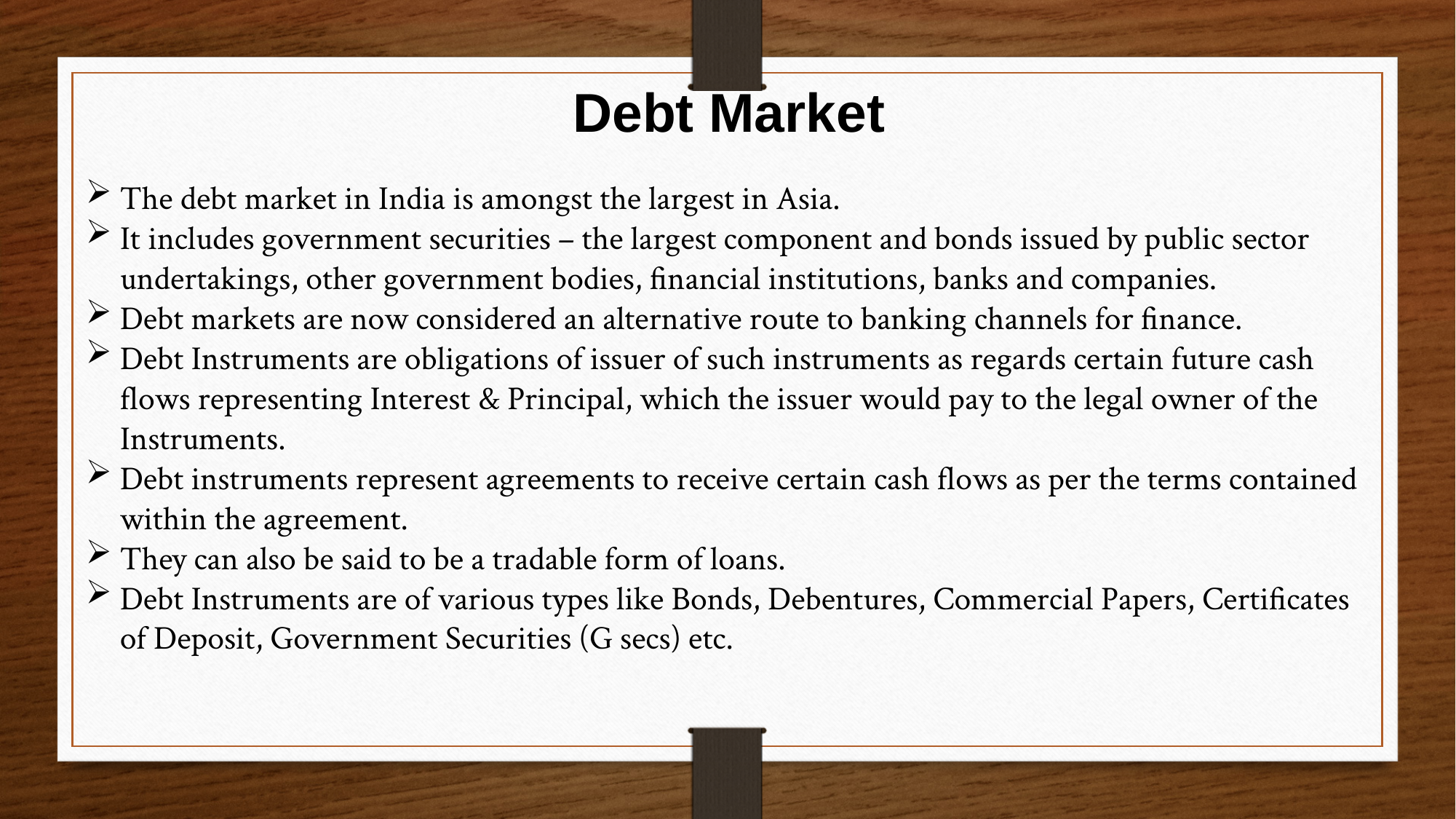

Debt Market

The debt market in India is amongst the largest in Asia.
It includes government securities – the largest component and bonds issued by public sector undertakings, other government bodies, financial institutions, banks and companies.
Debt markets are now considered an alternative route to banking channels for finance.
Debt Instruments are obligations of issuer of such instruments as regards certain future cash flows representing Interest & Principal, which the issuer would pay to the legal owner of the Instruments.
Debt instruments represent agreements to receive certain cash flows as per the terms contained within the agreement.
They can also be said to be a tradable form of loans.
Debt Instruments are of various types like Bonds, Debentures, Commercial Papers, Certificates of Deposit, Government Securities (G secs) etc.